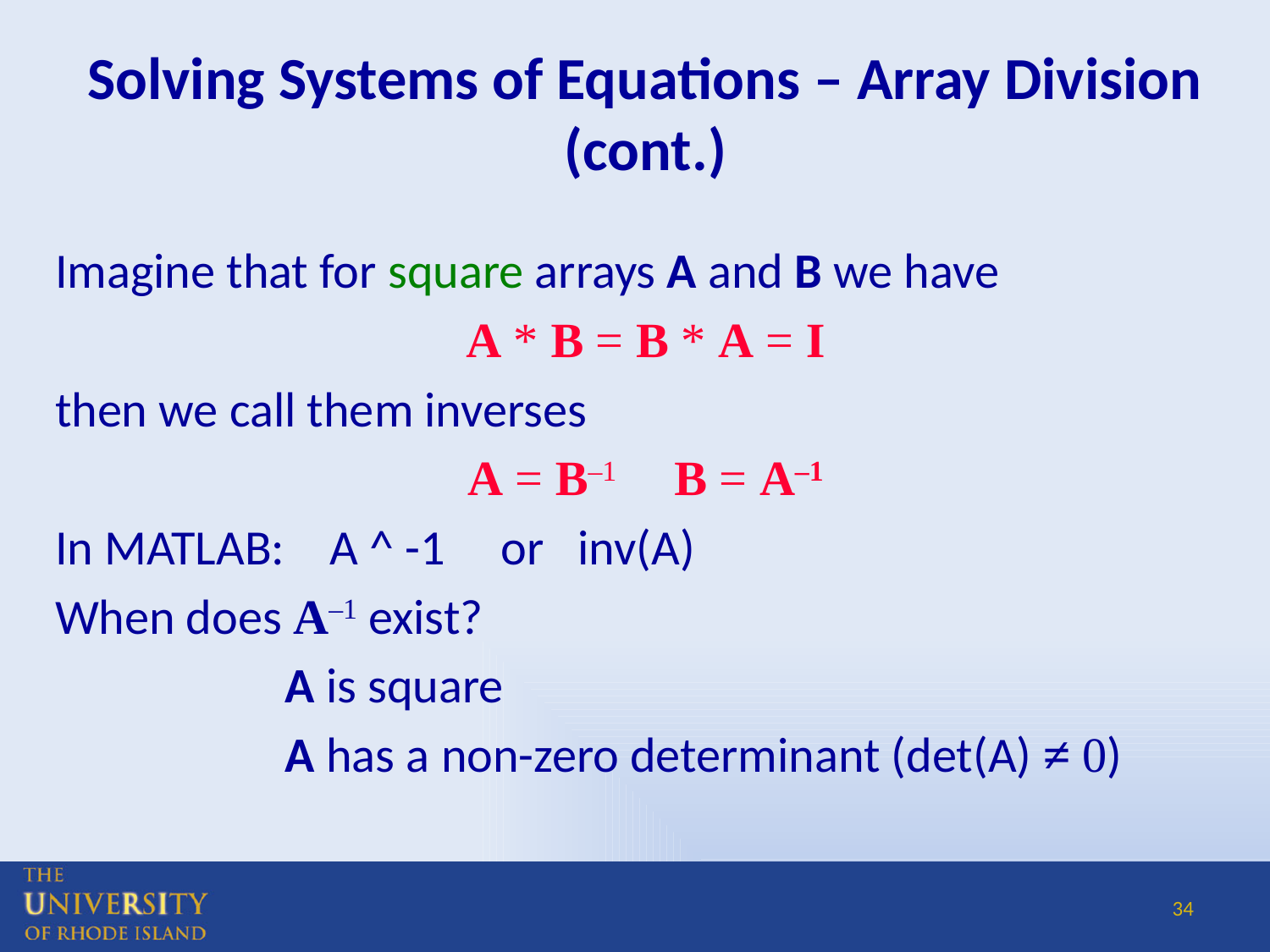

# Solving Systems of Equations – Array Division (cont.)
Imagine that for square arrays A and B we have
A * B = B * A = I
then we call them inverses
A = B–1        B = A–1
In MATLAB:    A ^ -1     or   inv(A)
When does A–1 exist?
		A is square
		A has a non-zero determinant (det(A) ≠ 0)